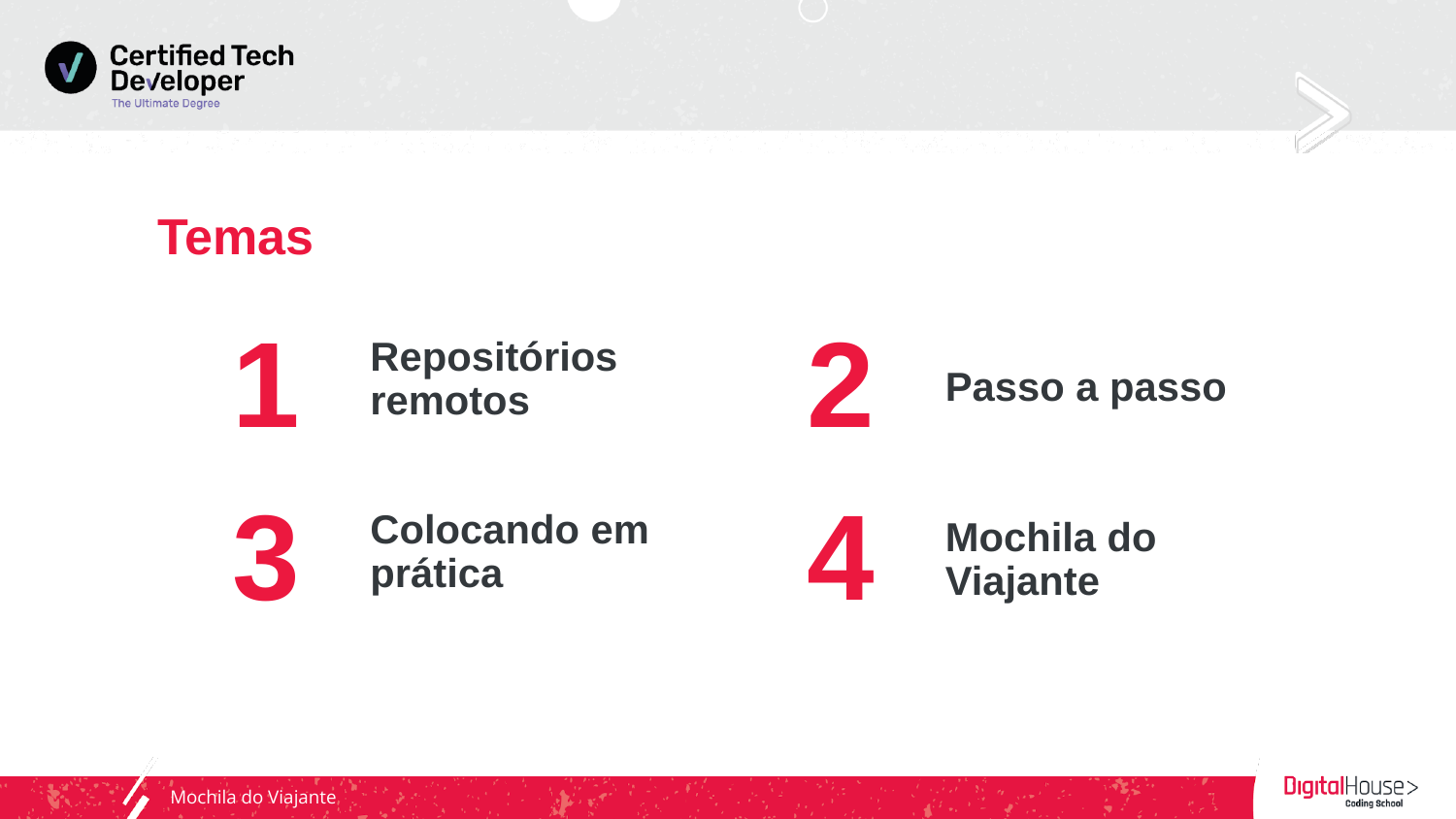

# Temas
1
2
Repositórios remotos
Passo a passo
3
4
Colocando em prática
Mochila do Viajante